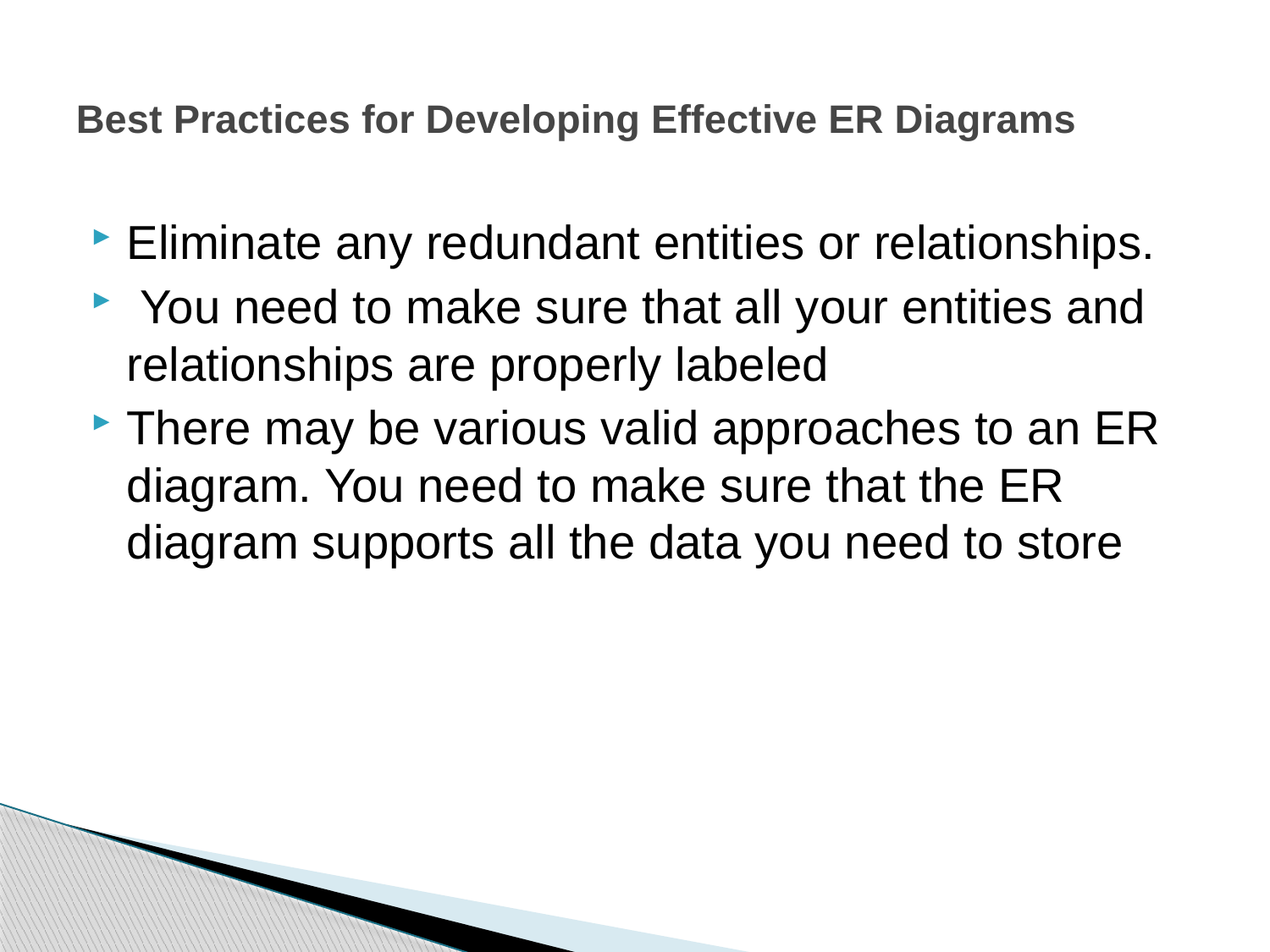

# Best Practices for Developing Effective ER Diagrams
Eliminate any redundant entities or relationships.
 You need to make sure that all your entities and relationships are properly labeled
There may be various valid approaches to an ER diagram. You need to make sure that the ER diagram supports all the data you need to store